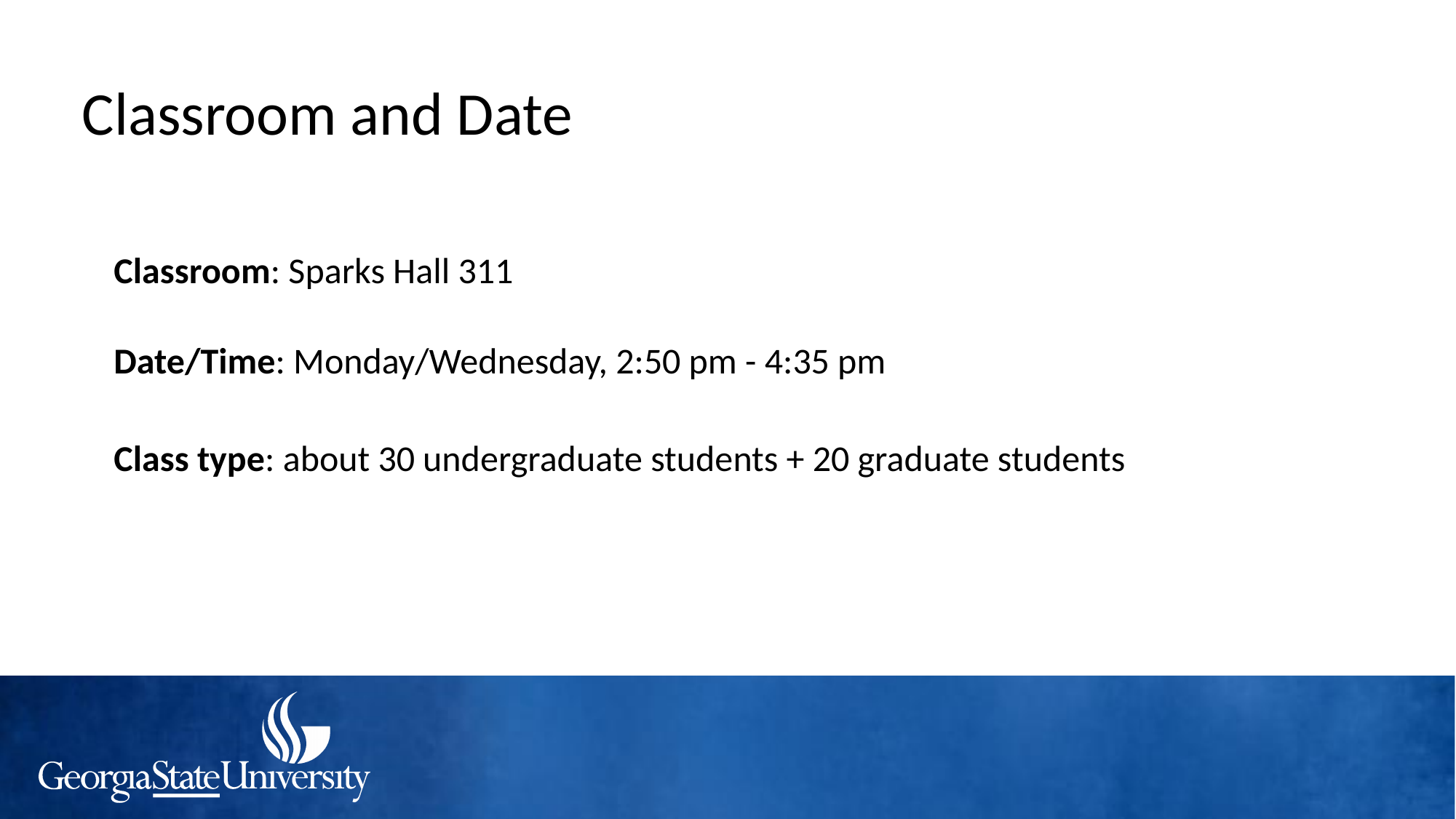

Classroom and Date
Classroom: Sparks Hall 311
Date/Time: Monday/Wednesday, 2:50 pm - 4:35 pm
Class type: about 30 undergraduate students + 20 graduate students